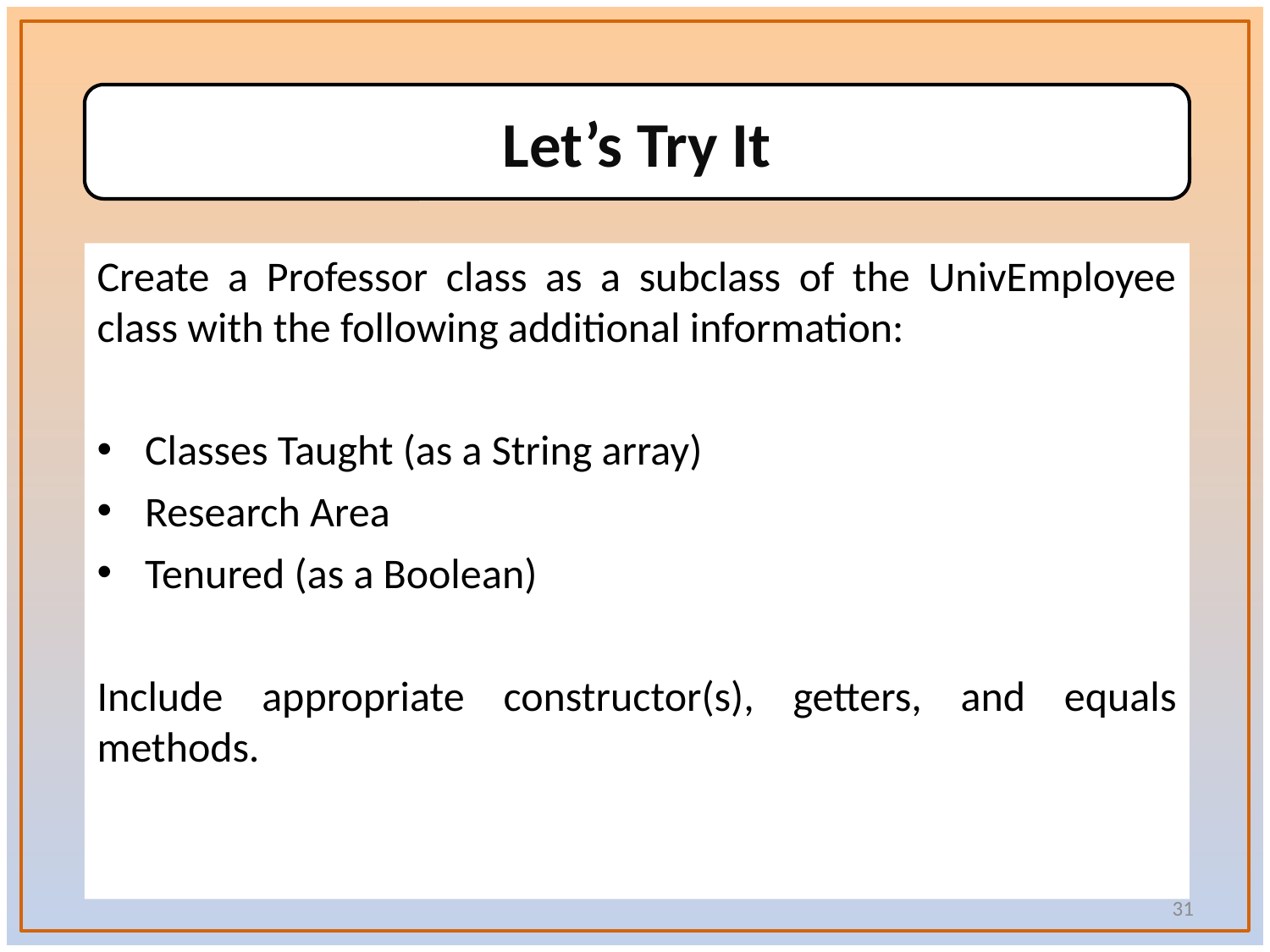

Let’s Try It

Create a Professor class as a subclass of the UnivEmployee class with the following additional information:

Classes Taught (as a String array)
Research Area
Tenured (as a Boolean)

Include appropriate constructor(s), getters, and equals methods.

31